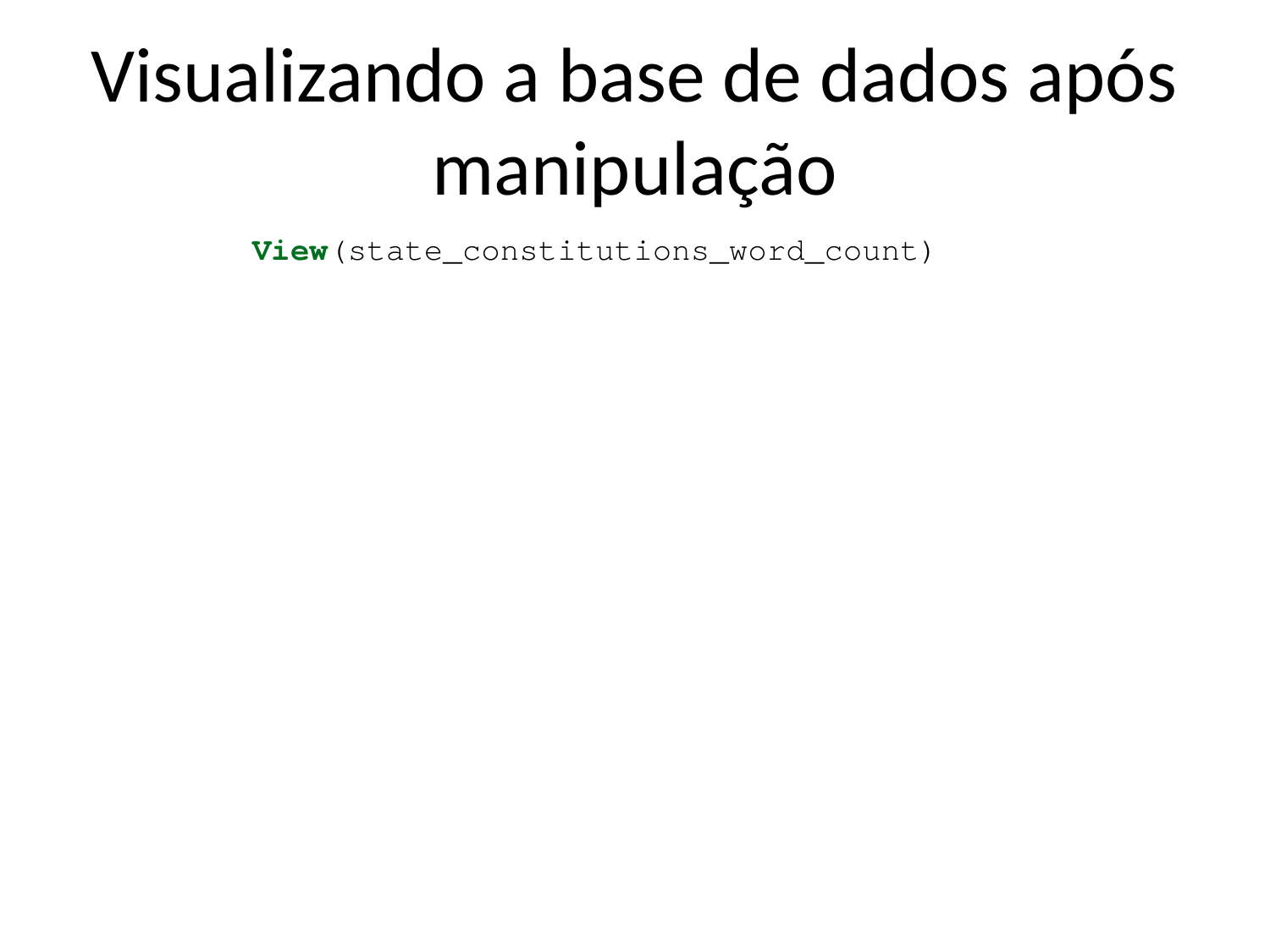

# Visualizando a base de dados após manipulação
View(state_constitutions_word_count)